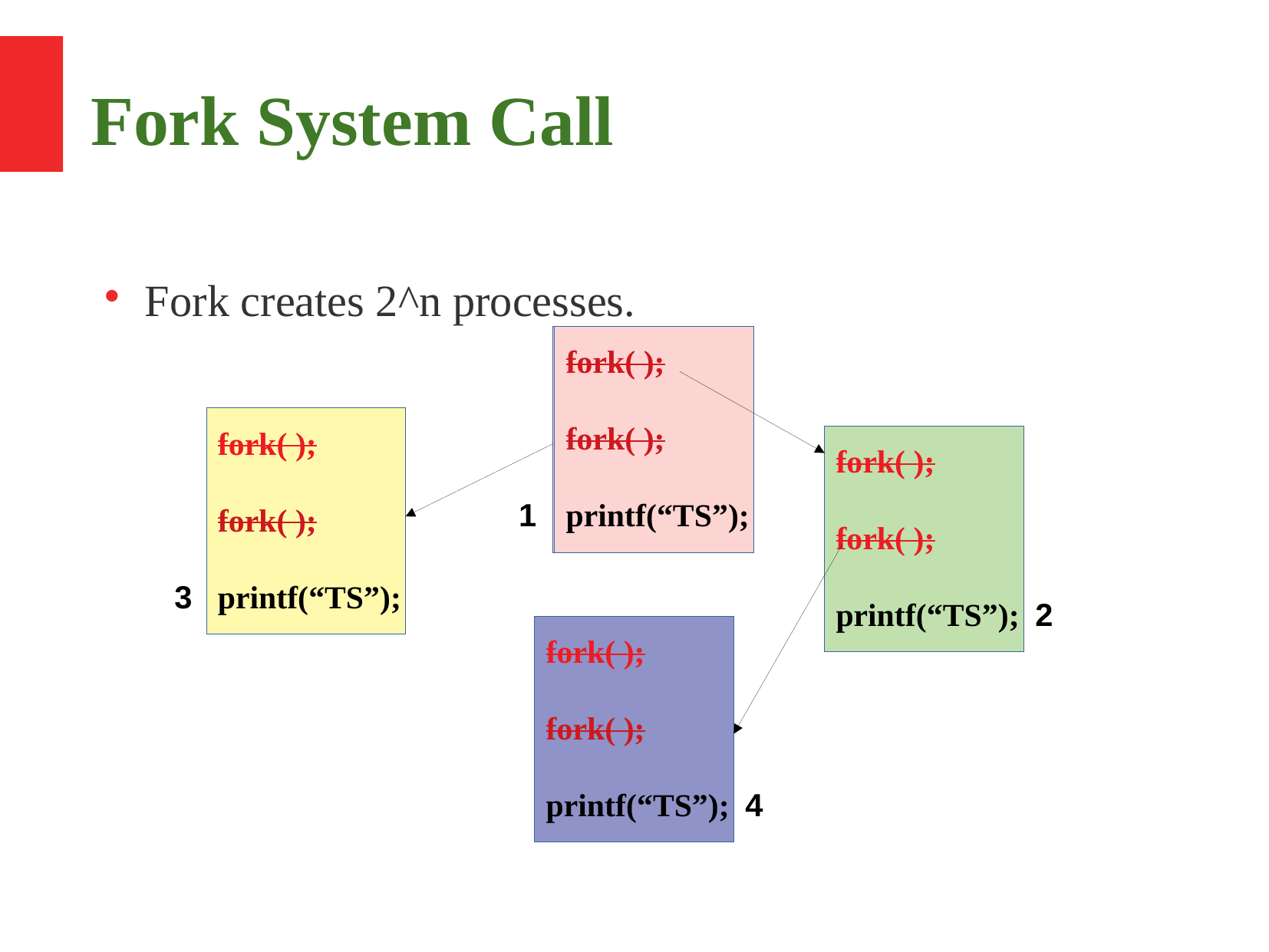

Fork System Call
Fork creates 2^n processes.

fork( );
fork( );
printf(“TS”);

fork( );
fork( );
printf(“TS”);

fork( );
fork( );
printf(“TS”);

fork( );
fork( );
printf(“TS”);

fork( );
fork( );
printf(“TS”);

fork( );
fork( );
printf(“TS”);

1
3
2
4

fork( );
fork( );
printf(“TS”);